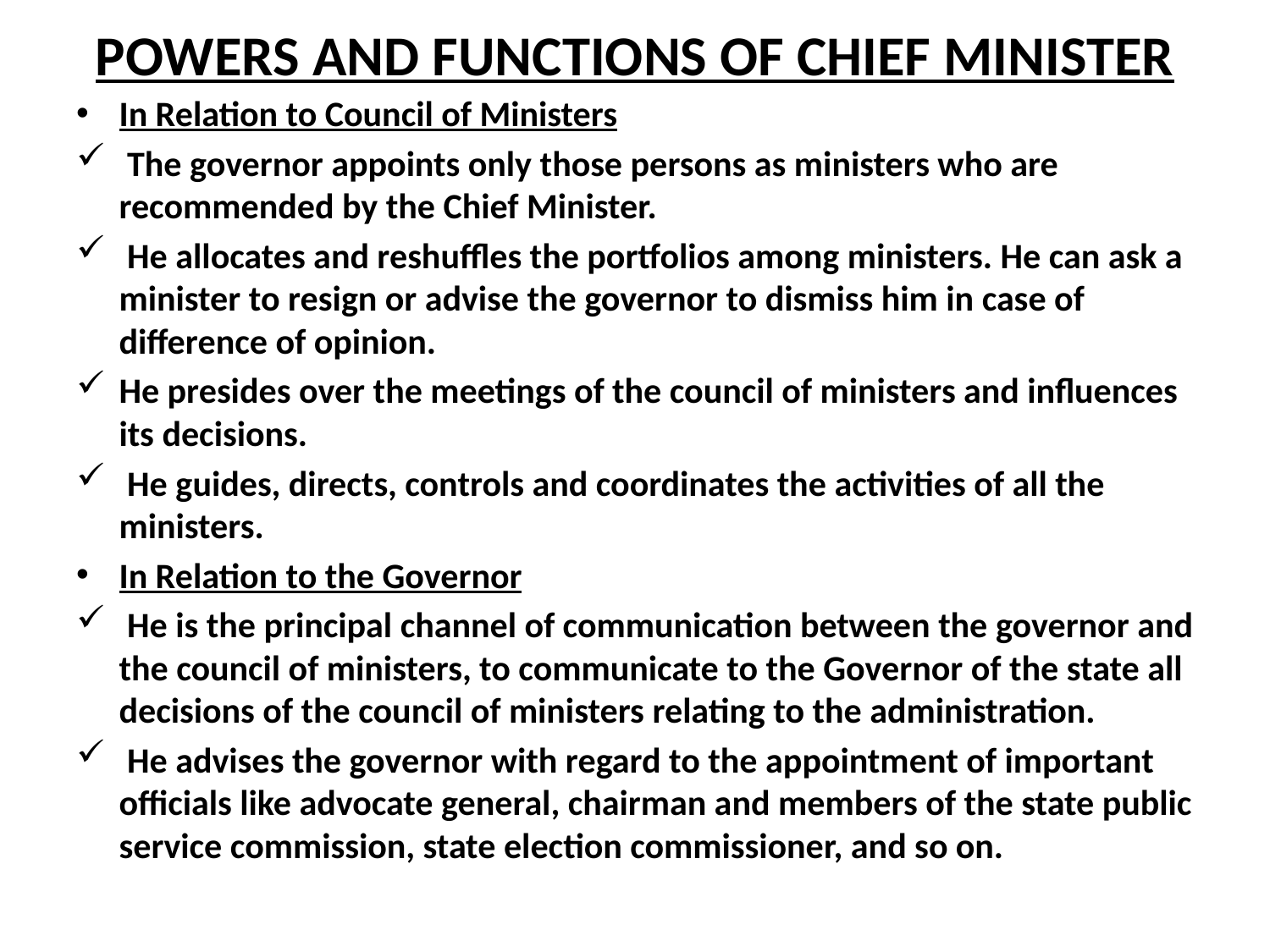

# POWERS AND FUNCTIONS OF CHIEF MINISTER
In Relation to Council of Ministers
 The governor appoints only those persons as ministers who are recommended by the Chief Minister.
 He allocates and reshuffles the portfolios among ministers. He can ask a minister to resign or advise the governor to dismiss him in case of difference of opinion.
He presides over the meetings of the council of ministers and influences its decisions.
 He guides, directs, controls and coordinates the activities of all the ministers.
In Relation to the Governor
 He is the principal channel of communication between the governor and the council of ministers, to communicate to the Governor of the state all decisions of the council of ministers relating to the administration.
 He advises the governor with regard to the appointment of important officials like advocate general, chairman and members of the state public service commission, state election commissioner, and so on.